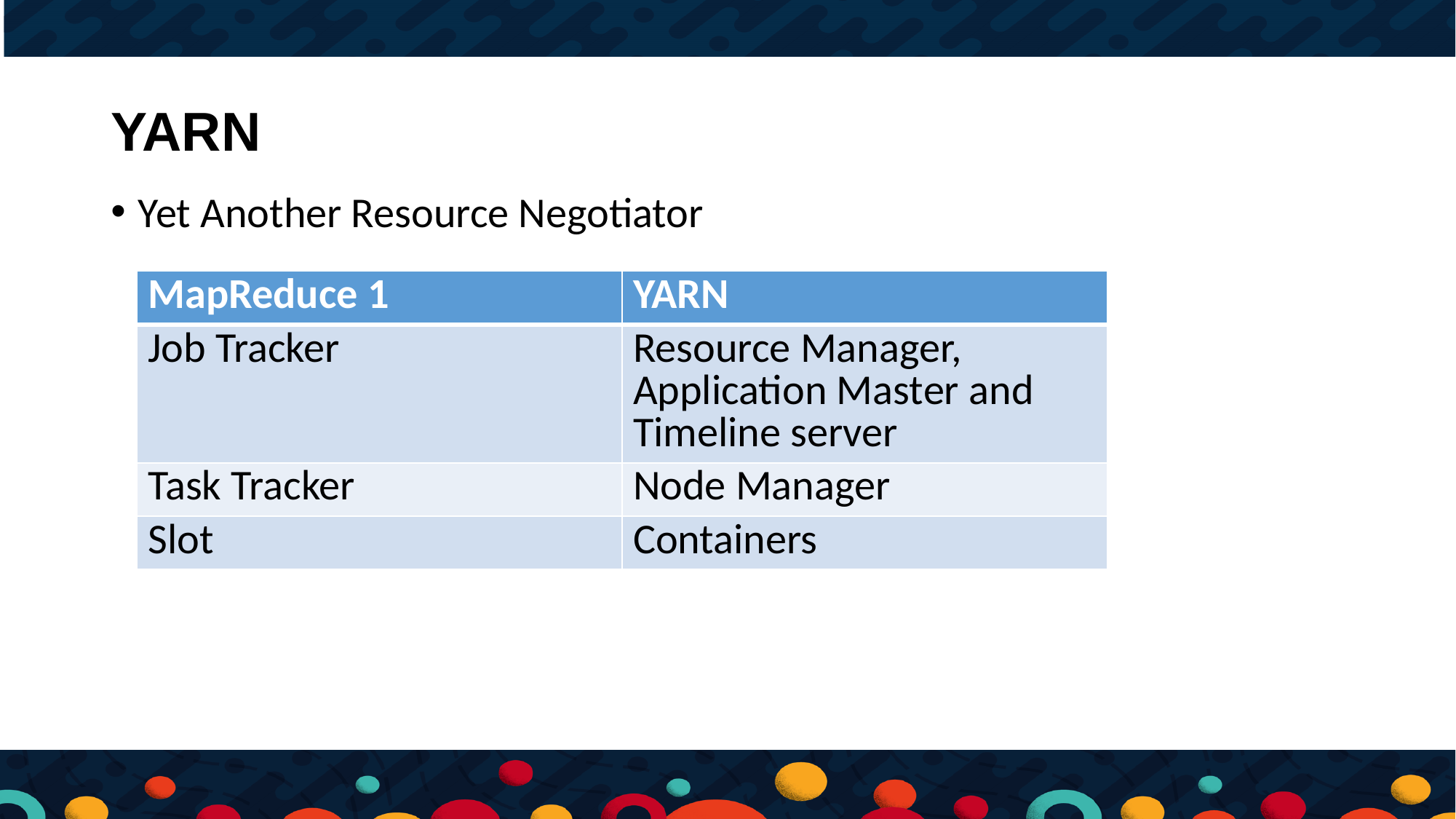

# YARN
Yet Another Resource Negotiator
| MapReduce 1 | YARN |
| --- | --- |
| Job Tracker | Resource Manager, Application Master and Timeline server |
| Task Tracker | Node Manager |
| Slot | Containers |